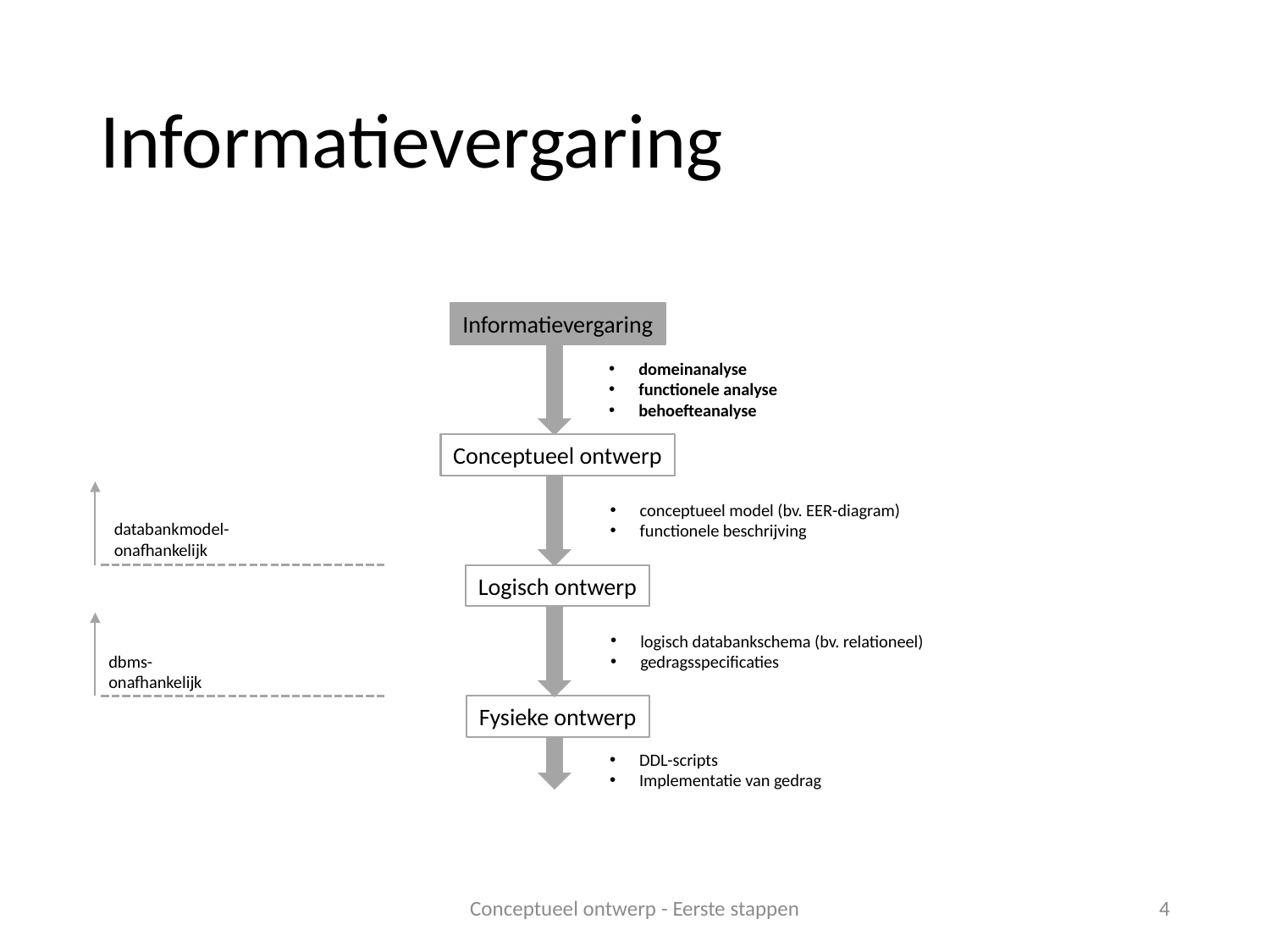

# Informatievergaring
Informatievergaring

domeinanalyse
functionele analyse
behoefteanalyse
Conceptueel ontwerp

conceptueel model (bv. EER-diagram)
functionele beschrijving
databankmodel-
onafhankelijk
Logisch ontwerp

logisch databankschema (bv. relationeel)
gedragsspecificaties
dbms-
onafhankelijk
Fysieke ontwerp

DDL-scripts
Implementatie van gedrag
Conceptueel ontwerp - Eerste stappen
4